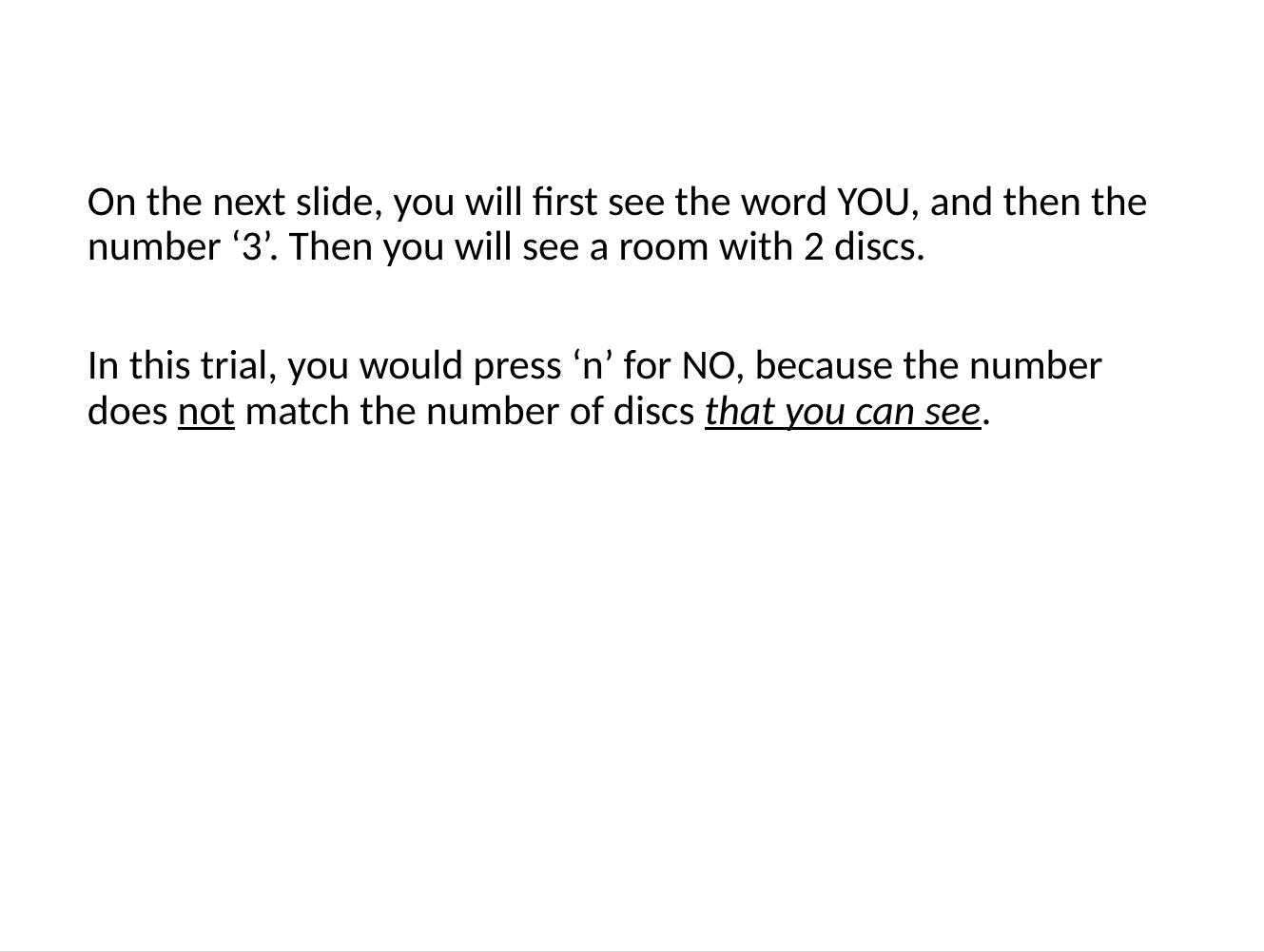

On the next slide, you will first see the word YOU, and then the number ‘3’. Then you will see a room with 2 discs.

In this trial, you would press ‘n’ for NO, because the number does not match the number of discs that you can see.